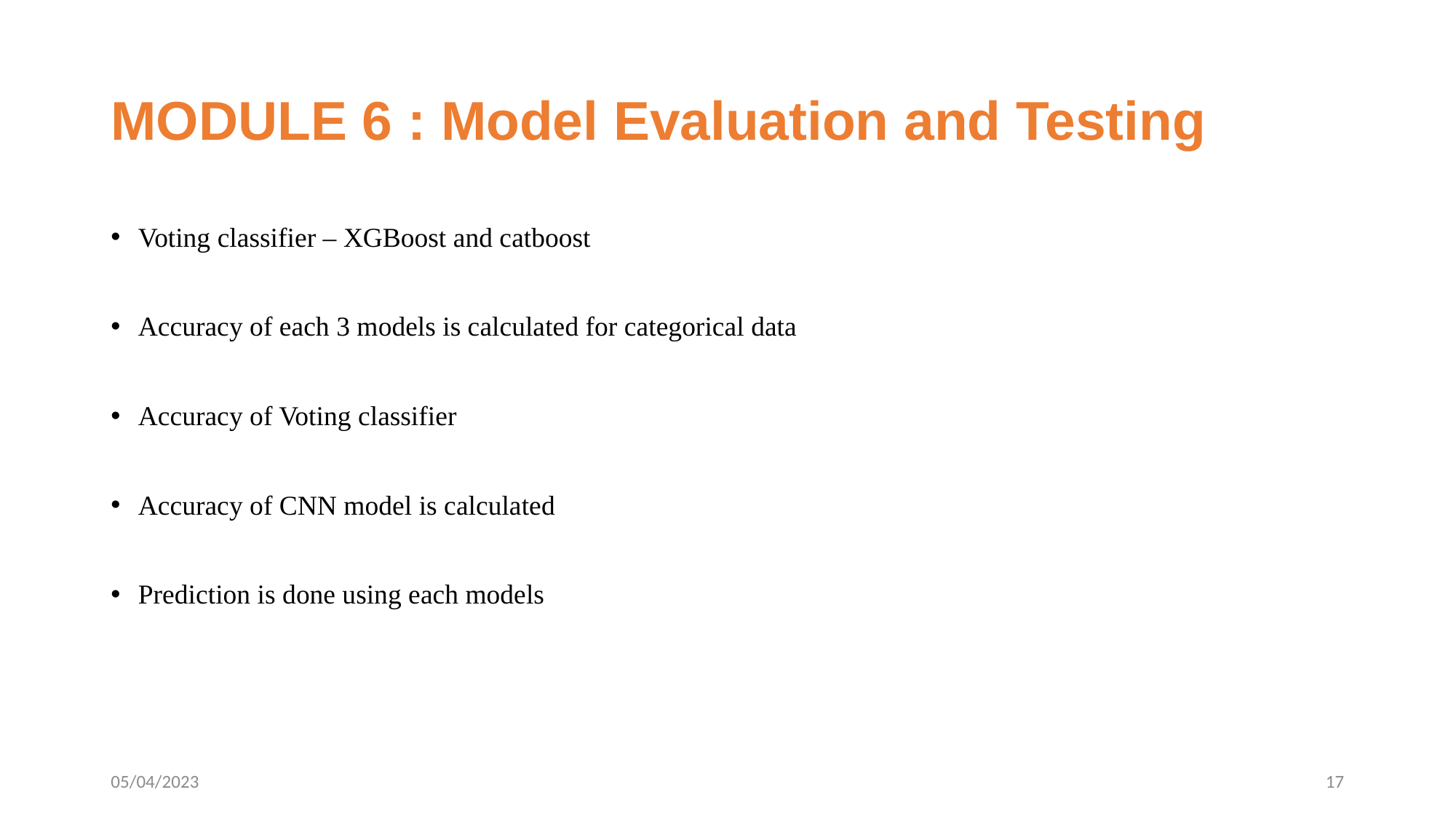

# MODULE 6 : Model Evaluation and Testing
Voting classifier – XGBoost and catboost

Accuracy of each 3 models is calculated for categorical data

Accuracy of Voting classifier

Accuracy of CNN model is calculated

Prediction is done using each models

05/04/2023
17